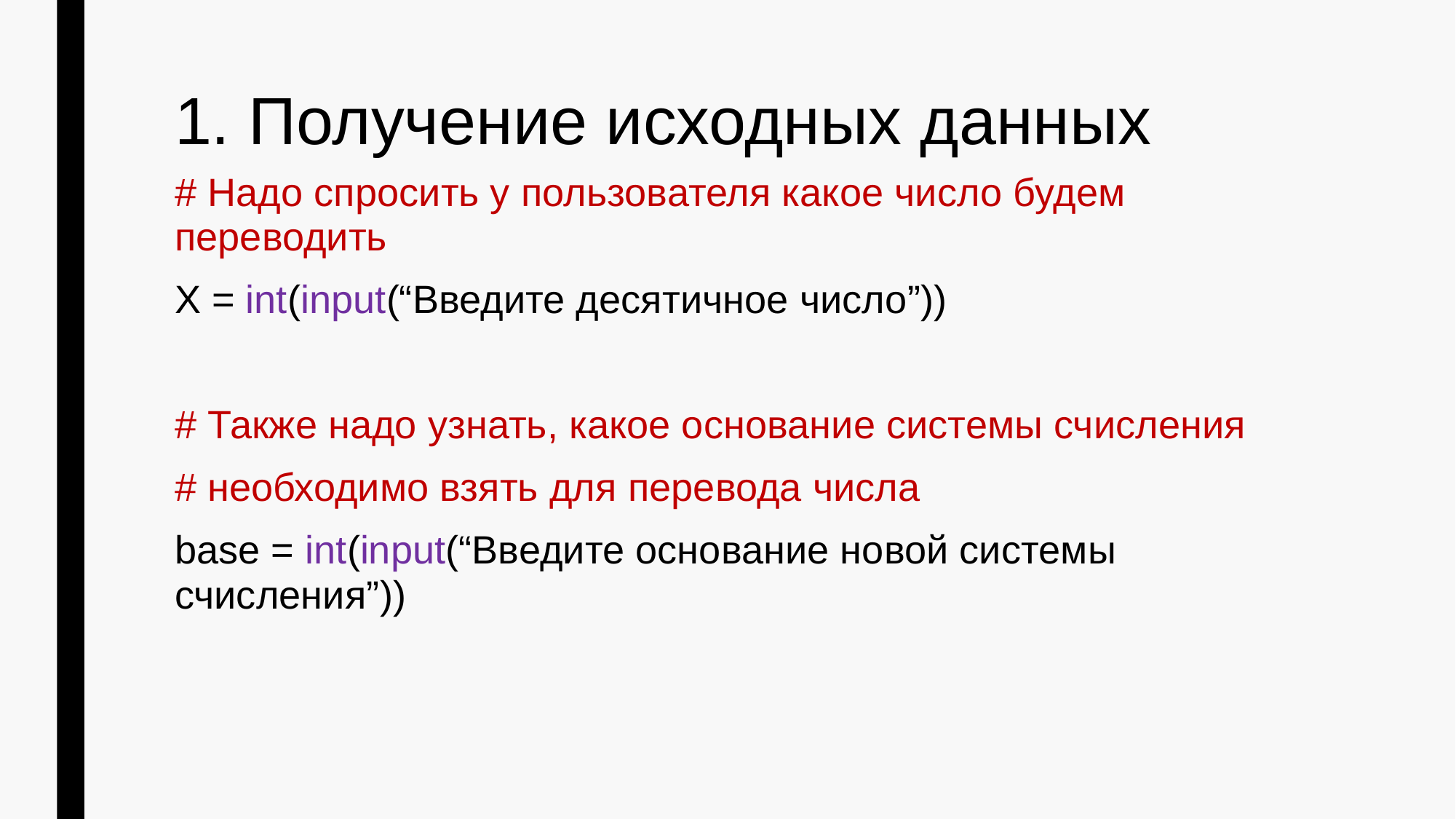

# 1. Получение исходных данных
# Надо спросить у пользователя какое число будем переводить
X = int(input(“Введите десятичное число”))

# Также надо узнать, какое основание системы счисления
# необходимо взять для перевода числа
base = int(input(“Введите основание новой системы счисления”))